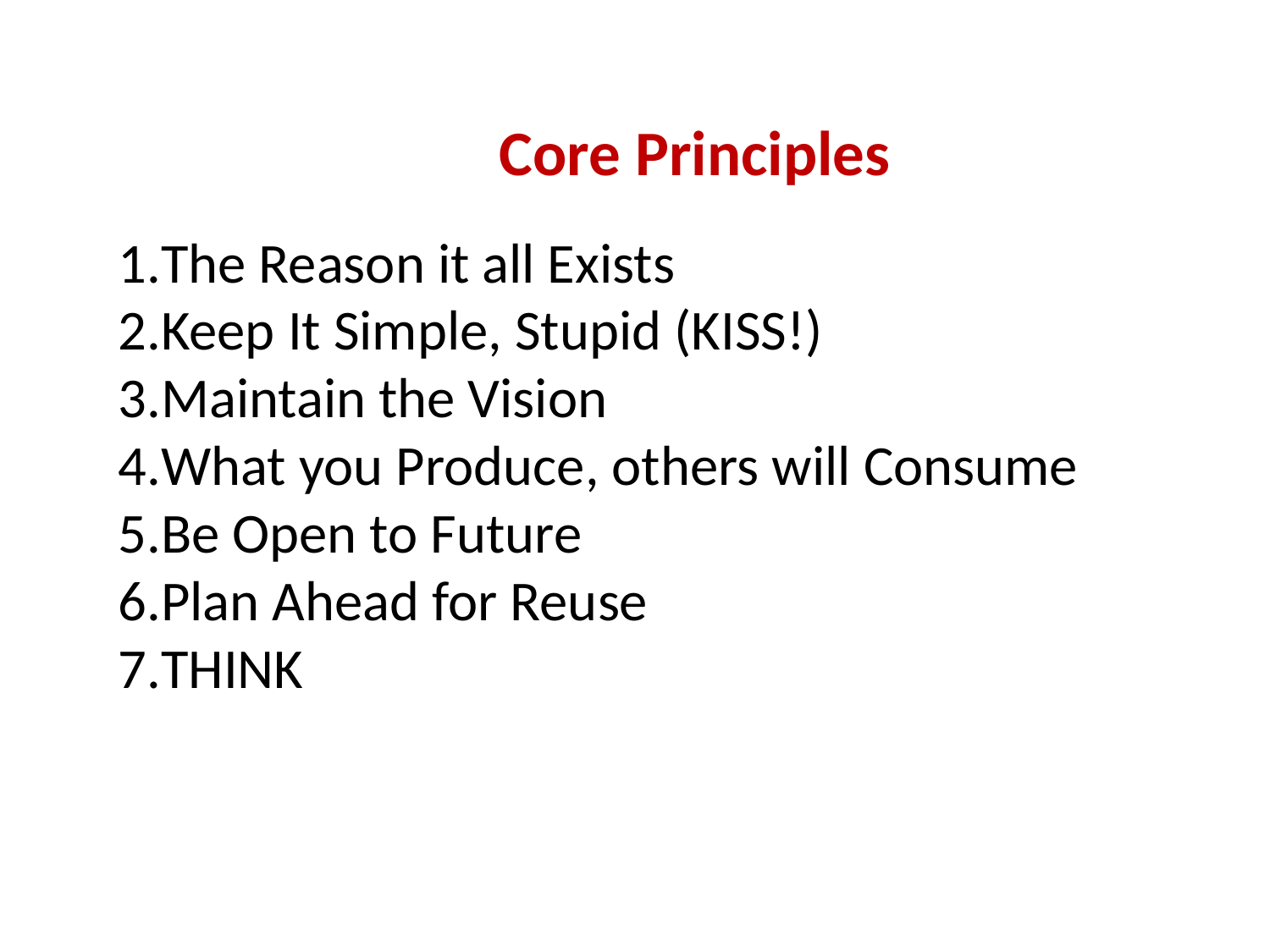

Core Principles

The Reason it all Exists
Keep It Simple, Stupid (KISS!)
Maintain the Vision
What you Produce, others will Consume
Be Open to Future
Plan Ahead for Reuse
THINK